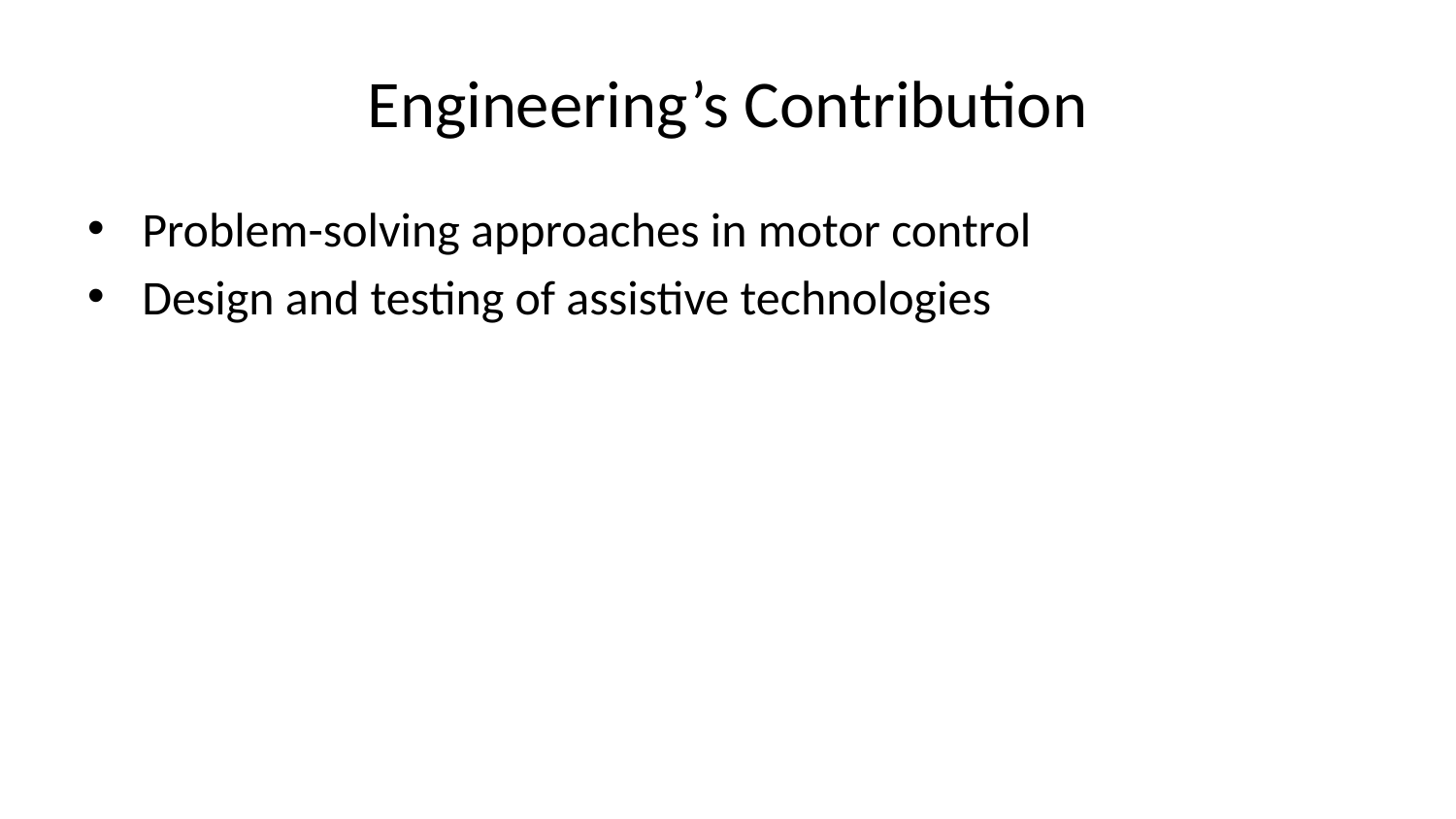

# Engineering’s Contribution
Problem-solving approaches in motor control
Design and testing of assistive technologies